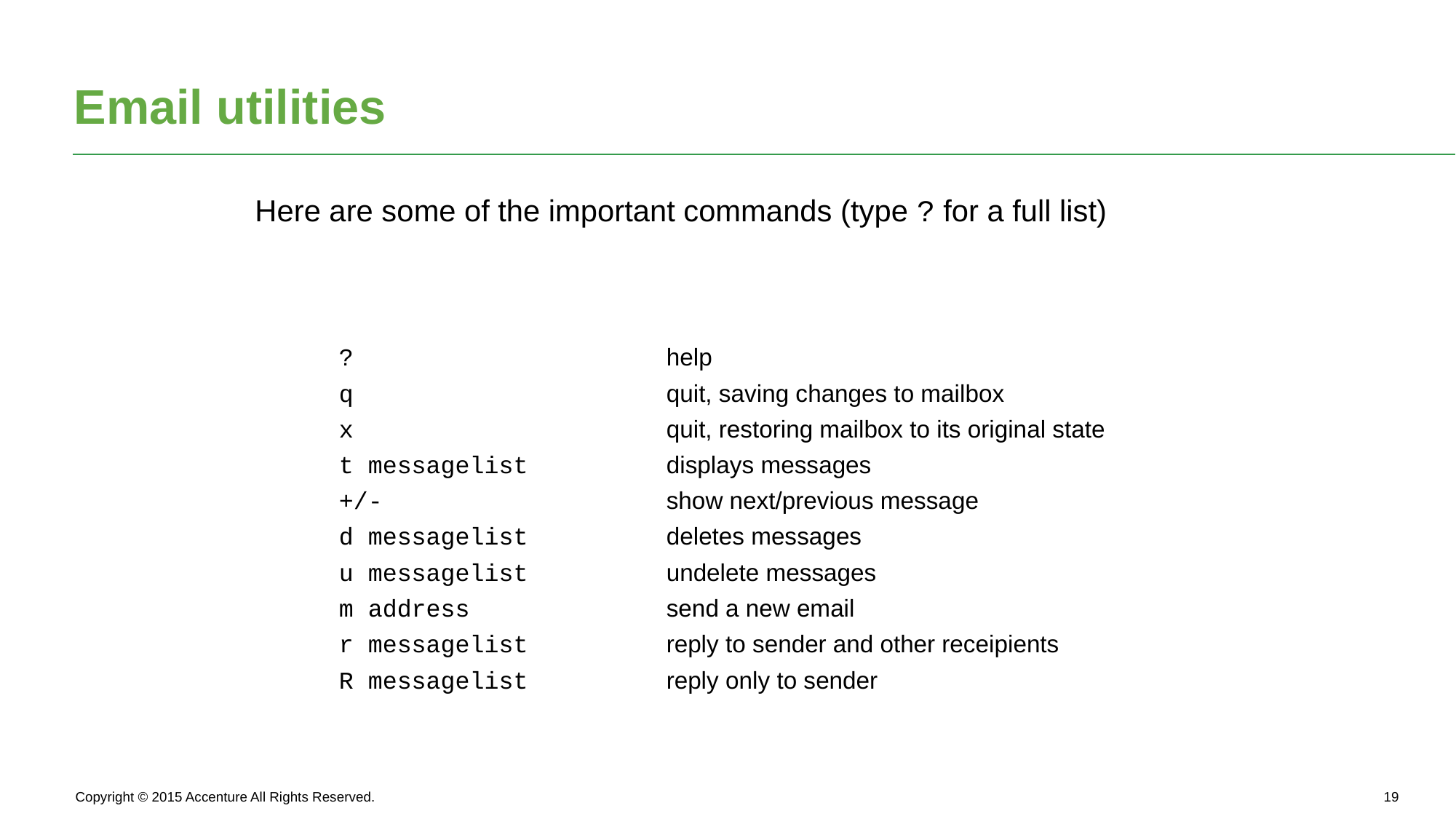

# Email utilities
Here are some of the important commands (type ? for a full list)
?			help
q			quit, saving changes to mailbox
x			quit, restoring mailbox to its original state
t messagelist		displays messages
+/-			show next/previous message
d messagelist		deletes messages
u messagelist		undelete messages
m address		send a new email
r messagelist		reply to sender and other receipients
R messagelist		reply only to sender
Copyright © 2015 Accenture All Rights Reserved.
19